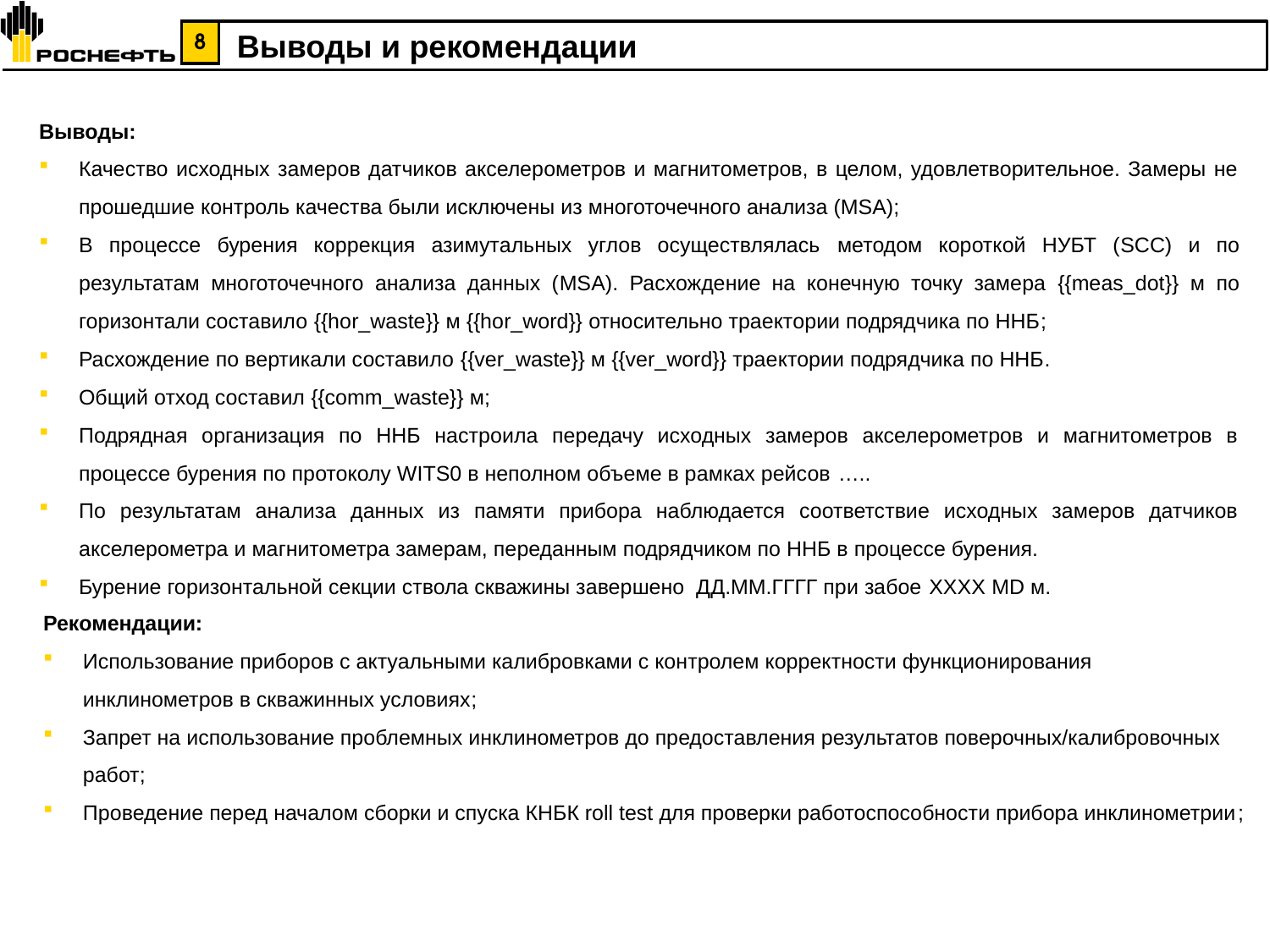

Выводы и рекомендации
Выводы:
Качество исходных замеров датчиков акселерометров и магнитометров, в целом, удовлетворительное. Замеры не прошедшие контроль качества были исключены из многоточечного анализа (MSA);
В процессе бурения коррекция азимутальных углов осуществлялась методом короткой НУБТ (SCC) и по результатам многоточечного анализа данных (MSA). Расхождение на конечную точку замера {{meas_dot}} м по горизонтали составило {{hor_waste}} м {{hor_word}} относительно траектории подрядчика по ННБ;
Расхождение по вертикали составило {{ver_waste}} м {{ver_word}} траектории подрядчика по ННБ.
Общий отход составил {{comm_waste}} м;
Подрядная организация по ННБ настроила передачу исходных замеров акселерометров и магнитометров в процессе бурения по протоколу WITS0 в неполном объеме в рамках рейсов …..
По результатам анализа данных из памяти прибора наблюдается соответствие исходных замеров датчиков акселерометра и магнитометра замерам, переданным подрядчиком по ННБ в процессе бурения.
Бурение горизонтальной секции ствола скважины завершено  ДД.ММ.ГГГГ при забое XXXX MD м.
Рекомендации:
Использование приборов с актуальными калибровками с контролем корректности функционирования инклинометров в скважинных условиях;
Запрет на использование проблемных инклинометров до предоставления результатов поверочных/калибровочных работ;
Проведение перед началом сборки и спуска КНБК roll test для проверки работоспособности прибора инклинометрии;